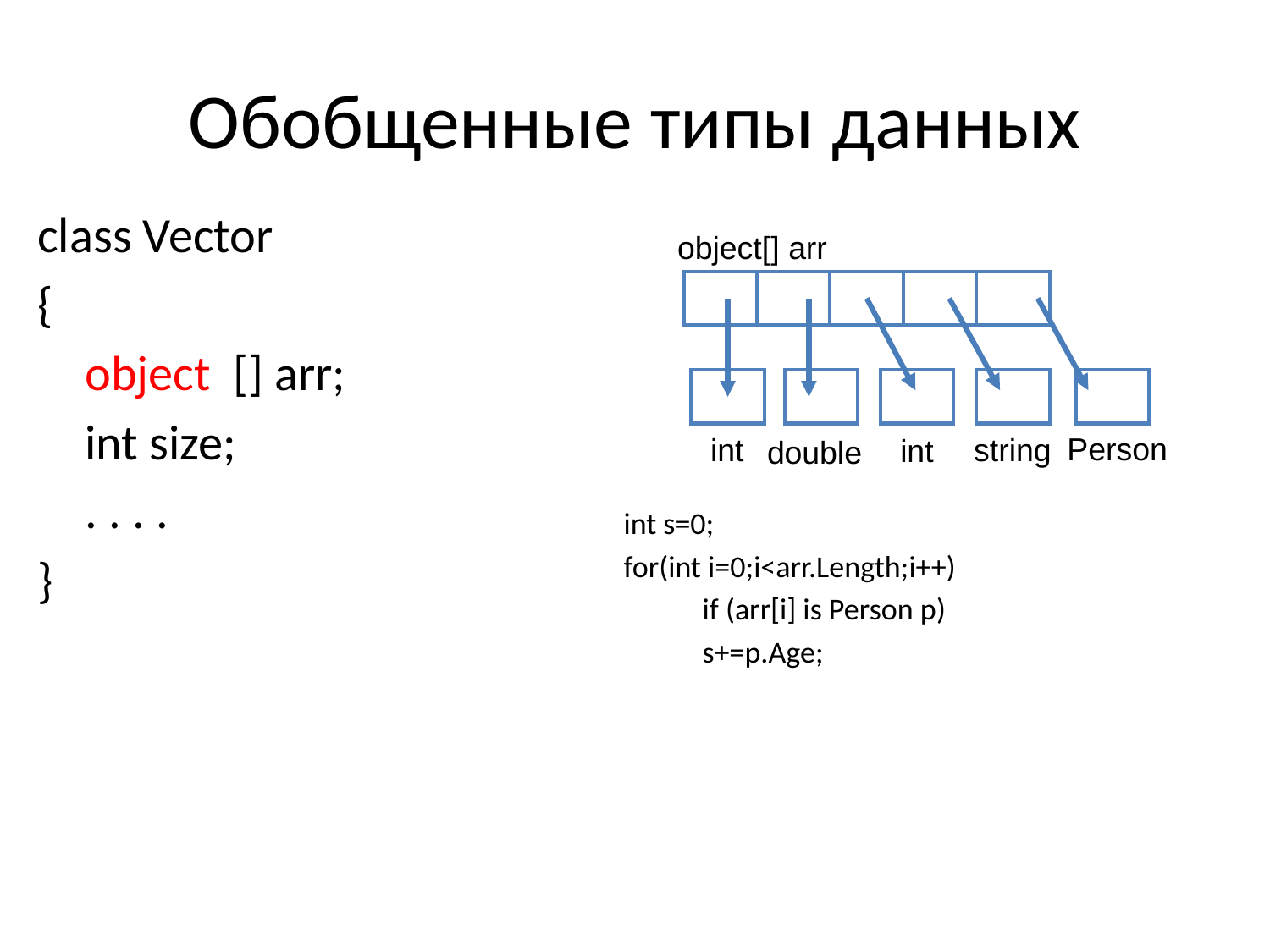

Обобщенные типы данных
class Vector
{
	object  [] arr;
	int size;
	. . . .
}
object[] arr

Person
int
string
int
double
int s=0;
for(int i=0;i<arr.Length;i++)
		if (arr[i] is Person p)
			s+=p.Age;